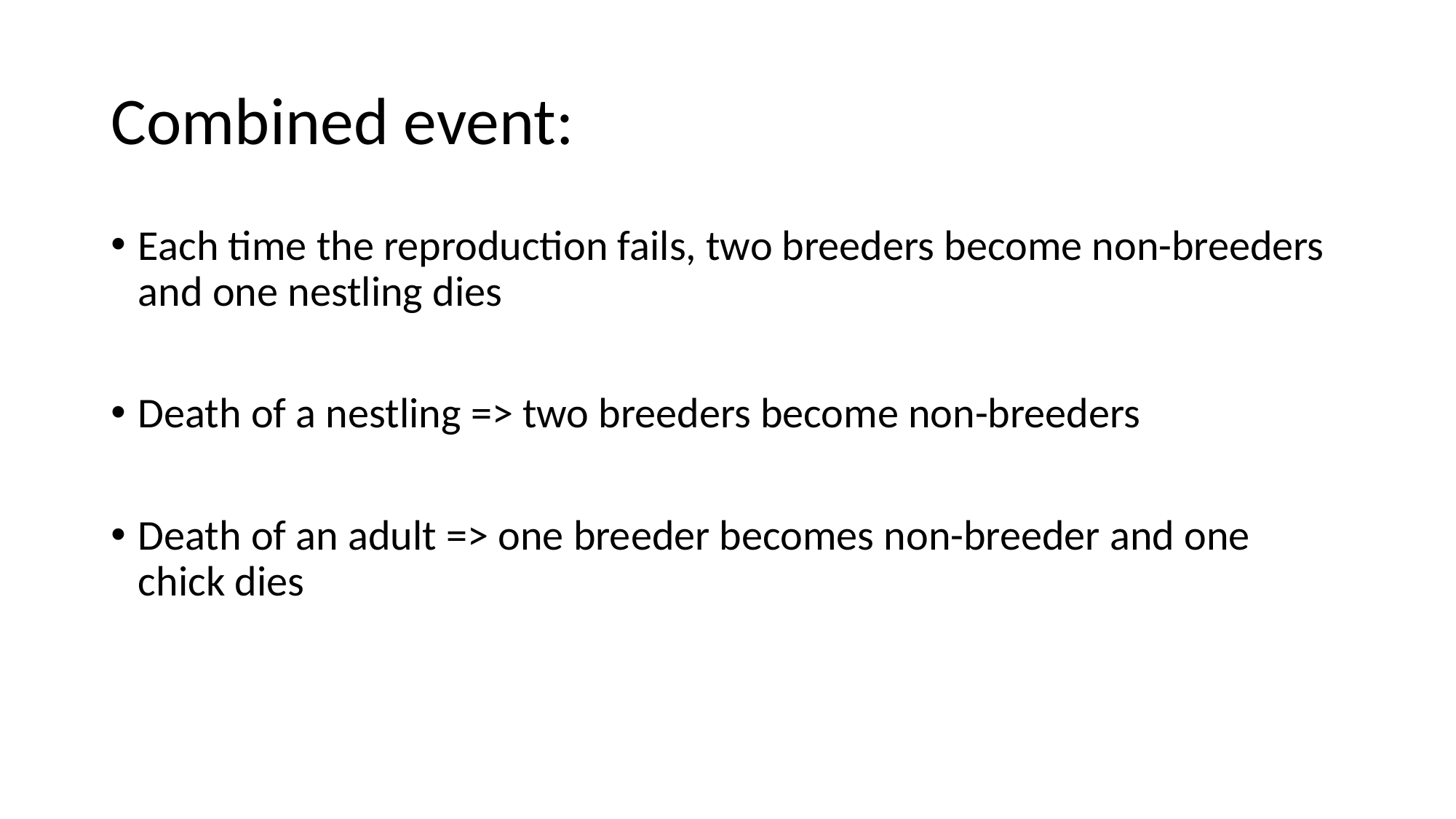

# Combined event:
Each time the reproduction fails, two breeders become non-breeders and one nestling dies

Death of a nestling => two breeders become non-breeders

Death of an adult => one breeder becomes non-breeder and one chick dies